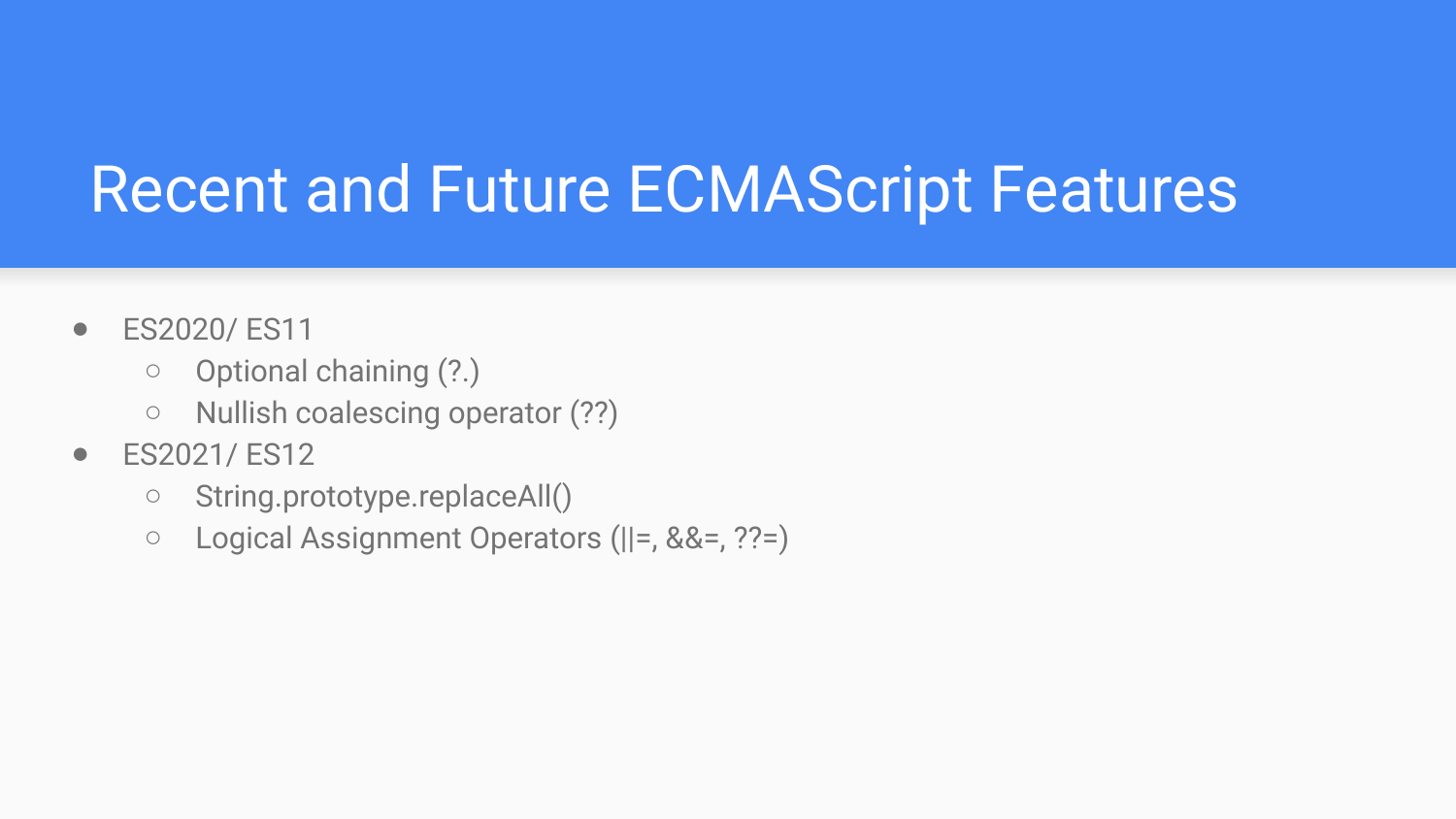

# Recent and Future ECMAScript Features
ES2020/ ES11
Optional chaining (?.)
Nullish coalescing operator (??)
ES2021/ ES12
String.prototype.replaceAll()
Logical Assignment Operators (||=, &&=, ??=)